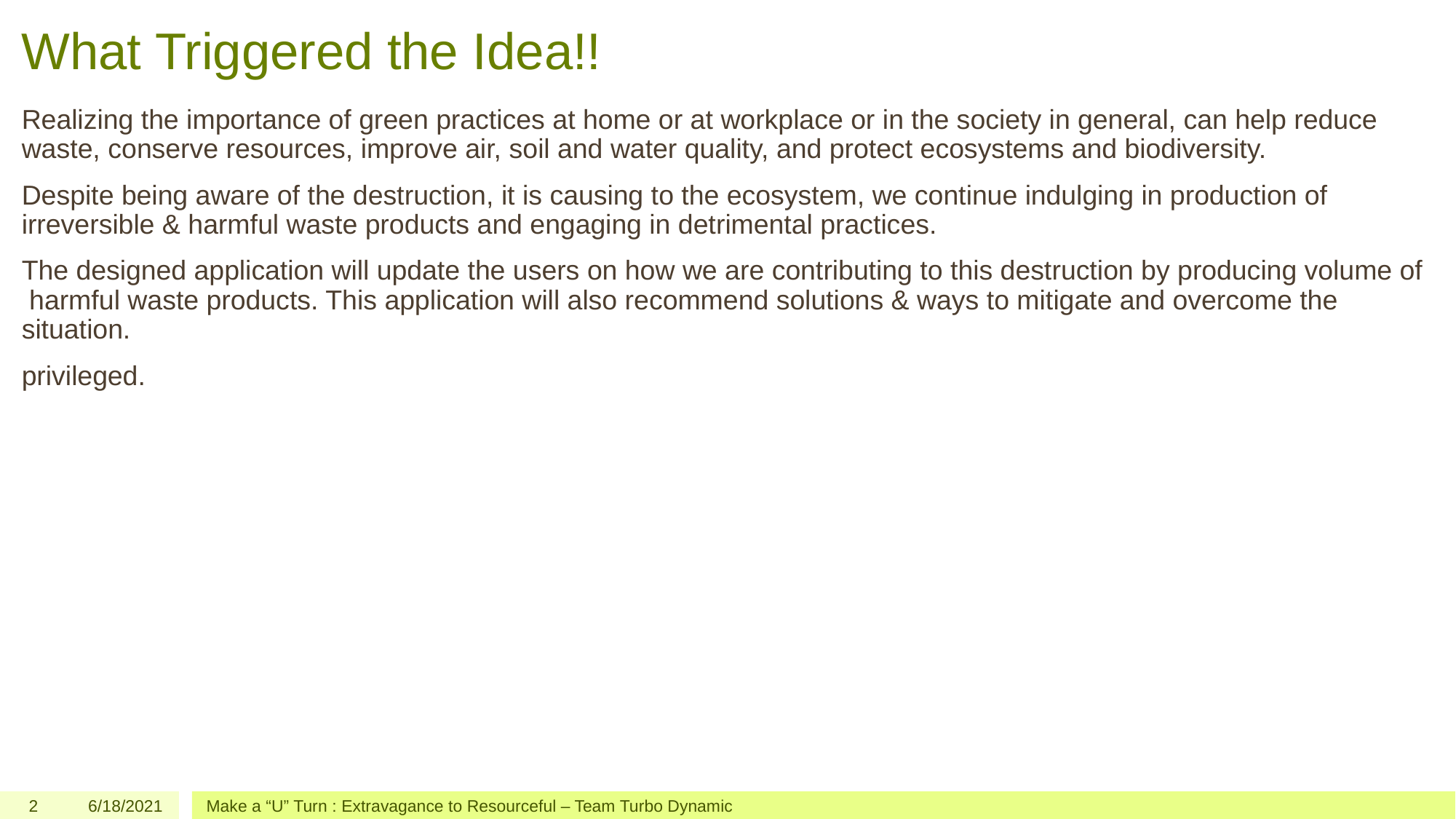

# What Triggered the Idea!!
Realizing the importance of green practices at home or at workplace or in the society in general, can help reduce waste, conserve resources, improve air, soil and water quality, and protect ecosystems and biodiversity.
Despite being aware of the destruction, it is causing to the ecosystem, we continue indulging in production of irreversible & harmful waste products and engaging in detrimental practices.
The designed application will update the users on how we are contributing to this destruction by producing volume of  harmful waste products. This application will also recommend solutions & ways to mitigate and overcome the situation.
privileged.
2
6/18/2021
Make a “U” Turn : Extravagance to Resourceful – Team Turbo Dynamic